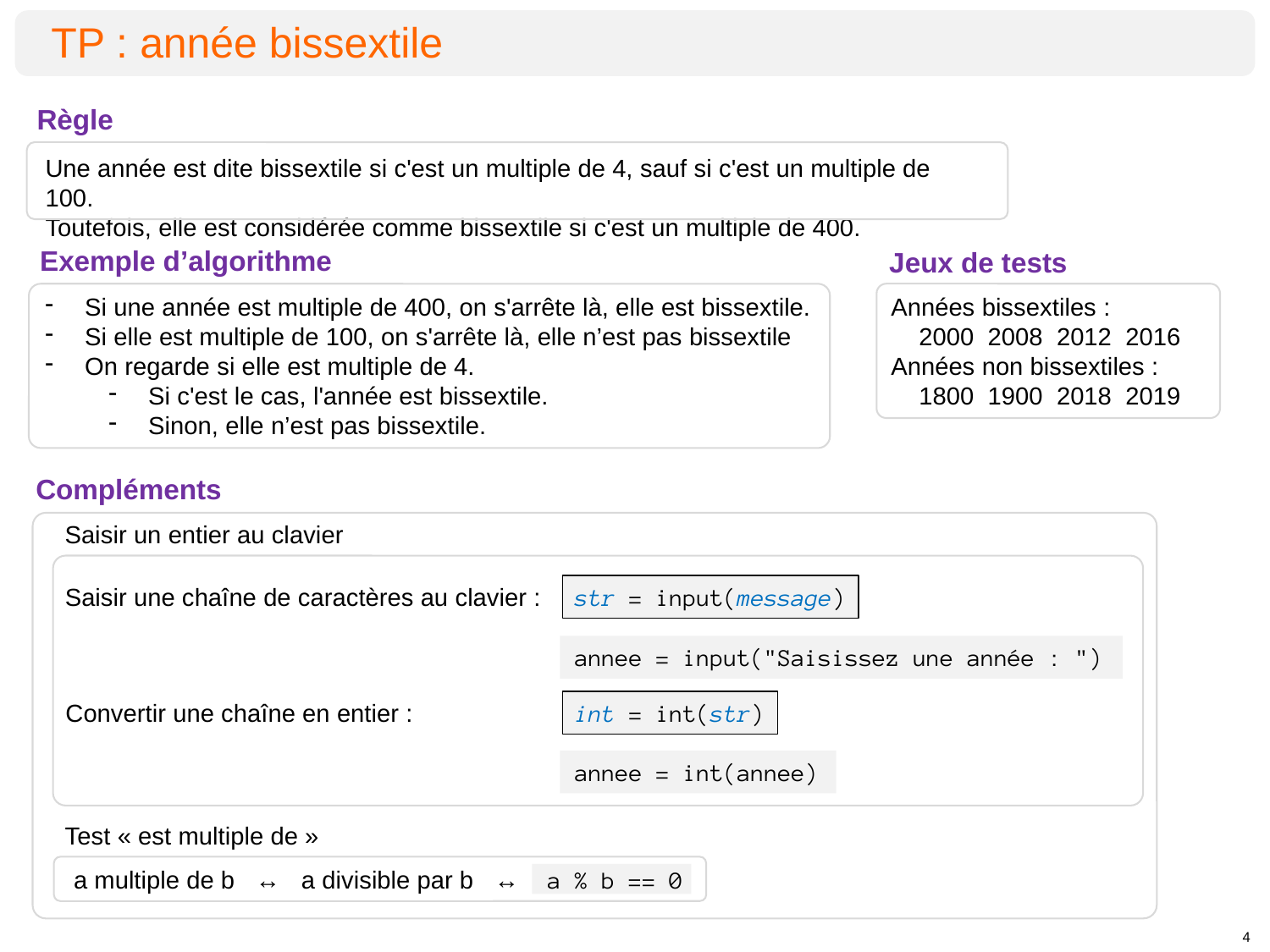

TP : année bissextile

Règle

Une année est dite bissextile si c'est un multiple de 4, sauf si c'est un multiple de 100.
Toutefois, elle est considérée comme bissextile si c'est un multiple de 400.
Exemple d’algorithme

Si une année est multiple de 400, on s'arrête là, elle est bissextile.
Si elle est multiple de 100, on s'arrête là, elle n’est pas bissextile
On regarde si elle est multiple de 4.
Si c'est le cas, l'année est bissextile.
Sinon, elle n’est pas bissextile.
Jeux de tests

Années bissextiles :
    2000  2008  2012  2016
Années non bissextiles :
    1800  1900  2018  2019
Compléments

Saisir un entier au clavier

Saisir une chaîne de caractères au clavier :
str = input(message)

annee = input("Saisissez une année : ")
Convertir une chaîne en entier :
int = int(str)

annee = int(annee)
Test « est multiple de »

a multiple de b   ↔   a divisible par b   ↔    a % b == 0